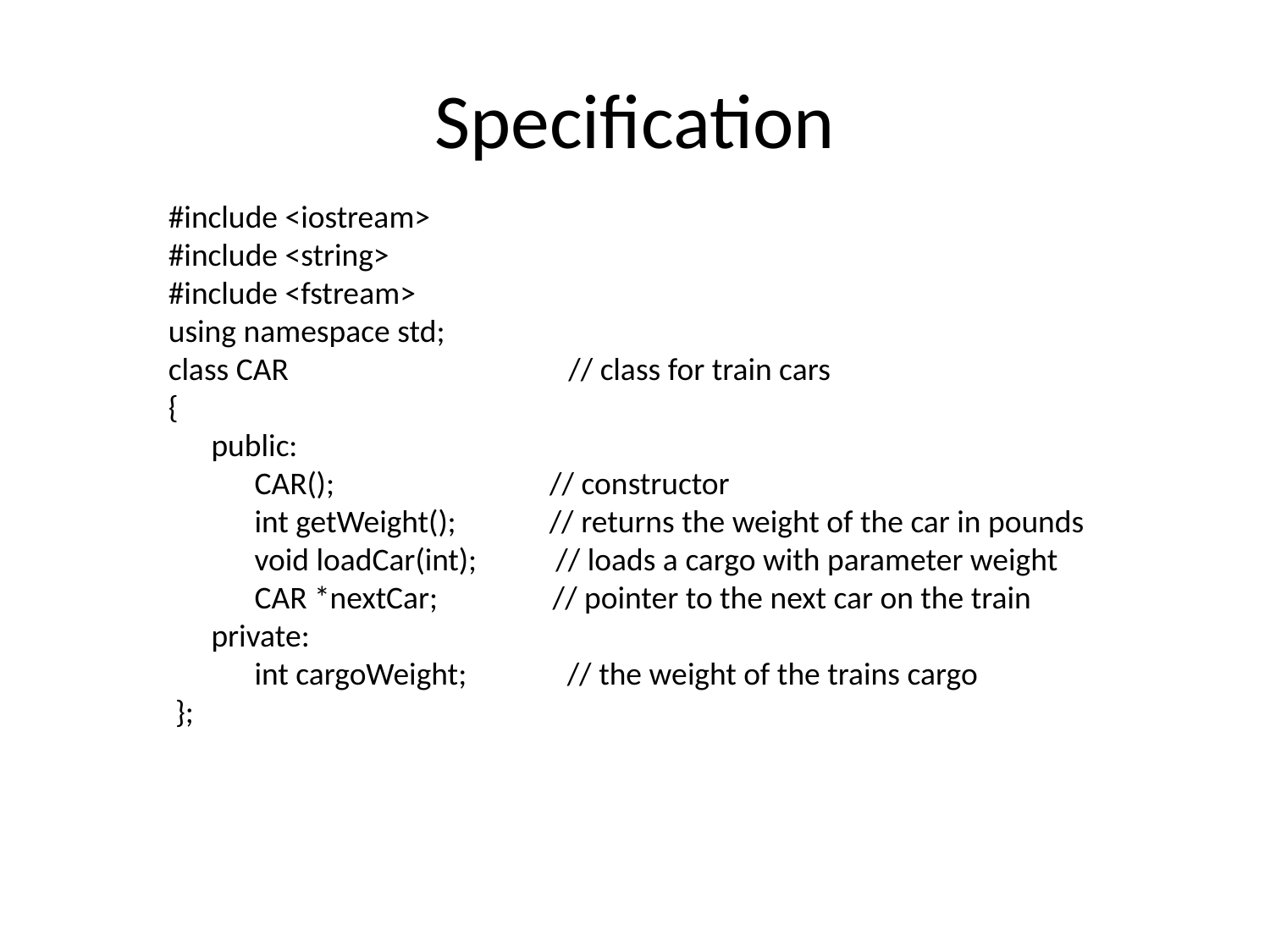

Specification
#include <iostream>
#include <string>
#include <fstream>
using namespace std;
class CAR                                       // class for train cars
{
      public:
            CAR();                              // constructor
            int getWeight();             // returns the weight of the car in pounds
            void loadCar(int);           // loads a cargo with parameter weight
            CAR *nextCar;                // pointer to the next car on the train
      private:
            int cargoWeight;              // the weight of the trains cargo
 };